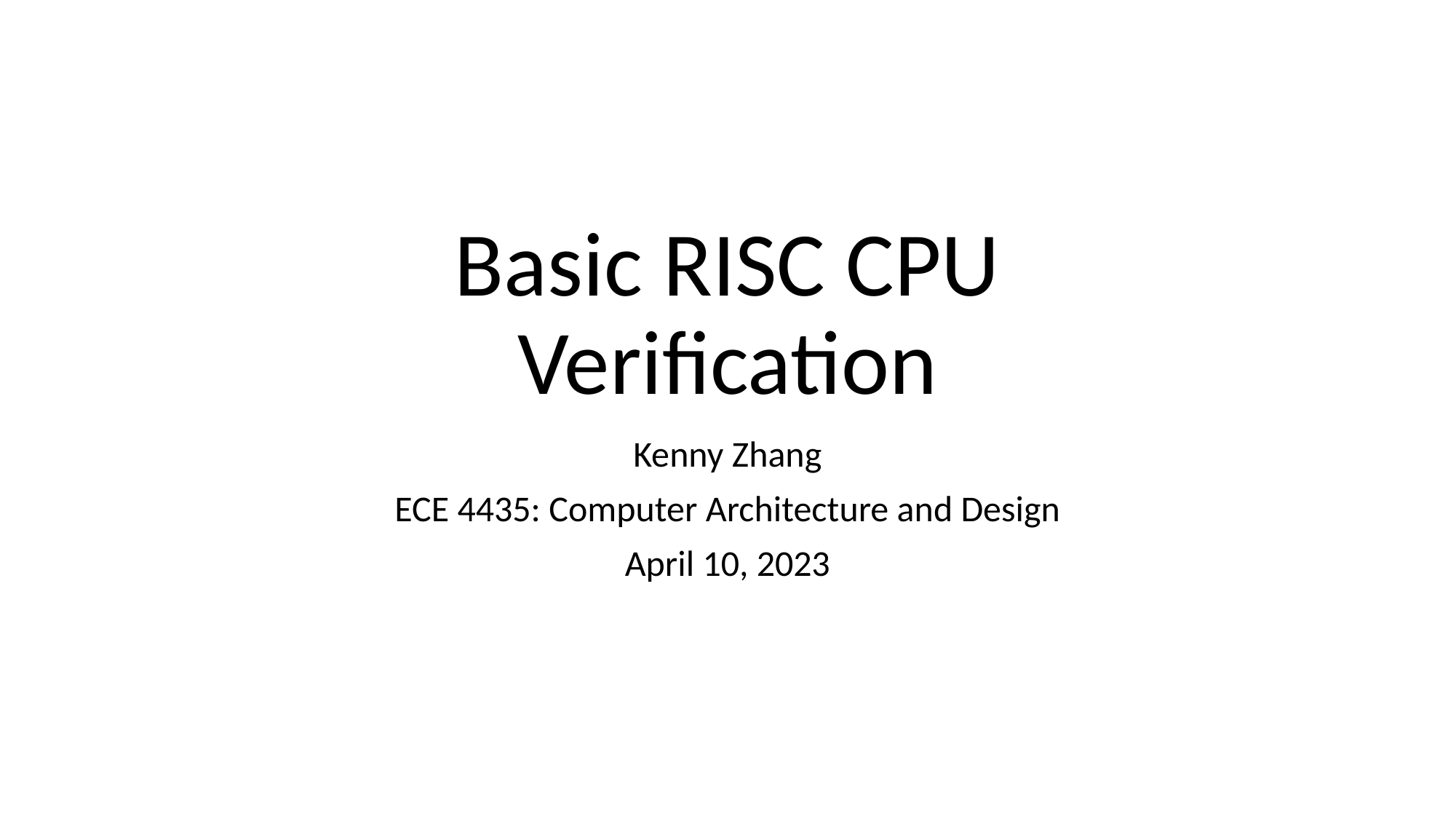

# Basic RISC CPU Verification
Kenny Zhang
ECE 4435: Computer Architecture and Design
April 10, 2023